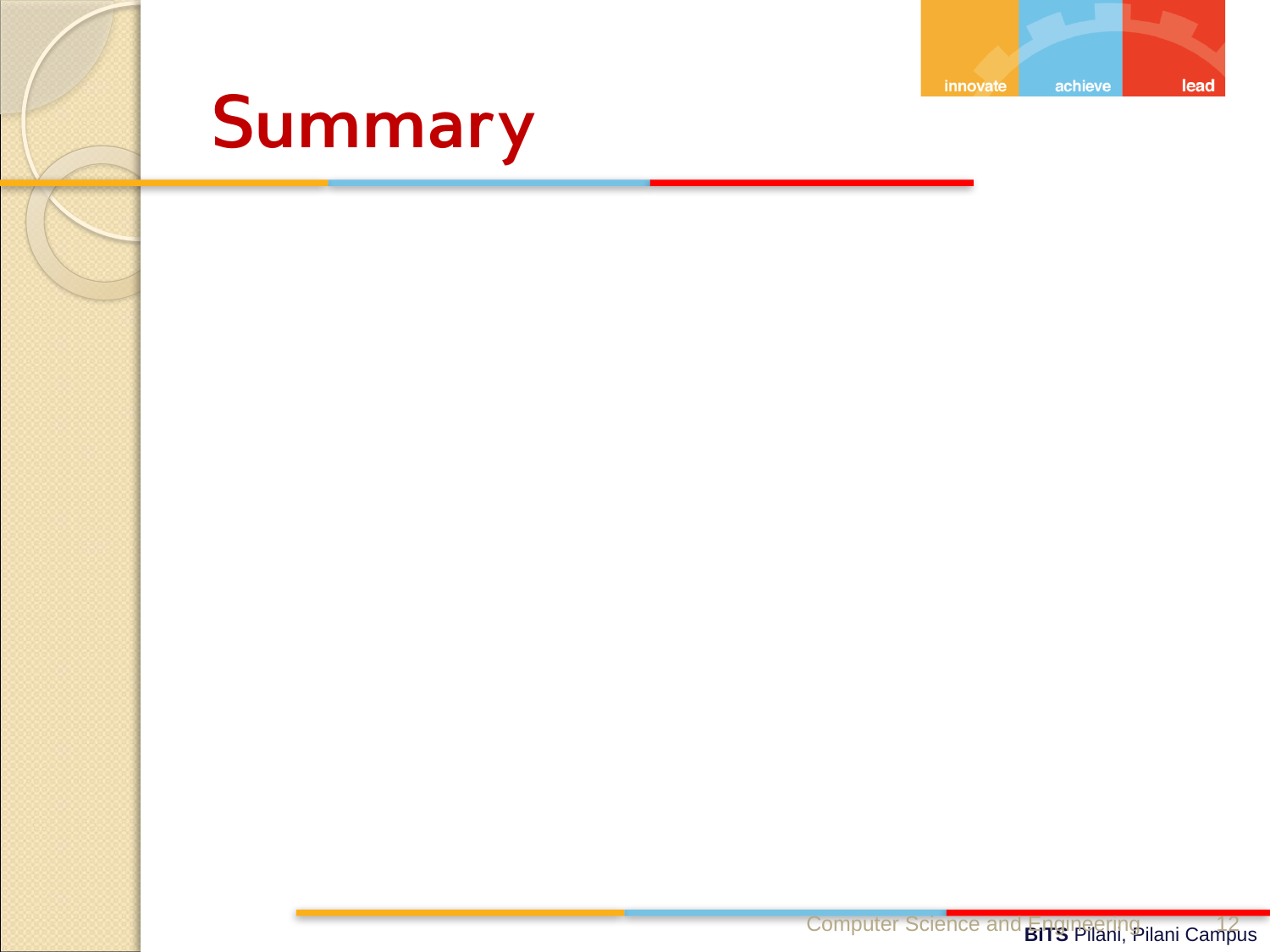

# Summary

Computer Science and Engineering
12